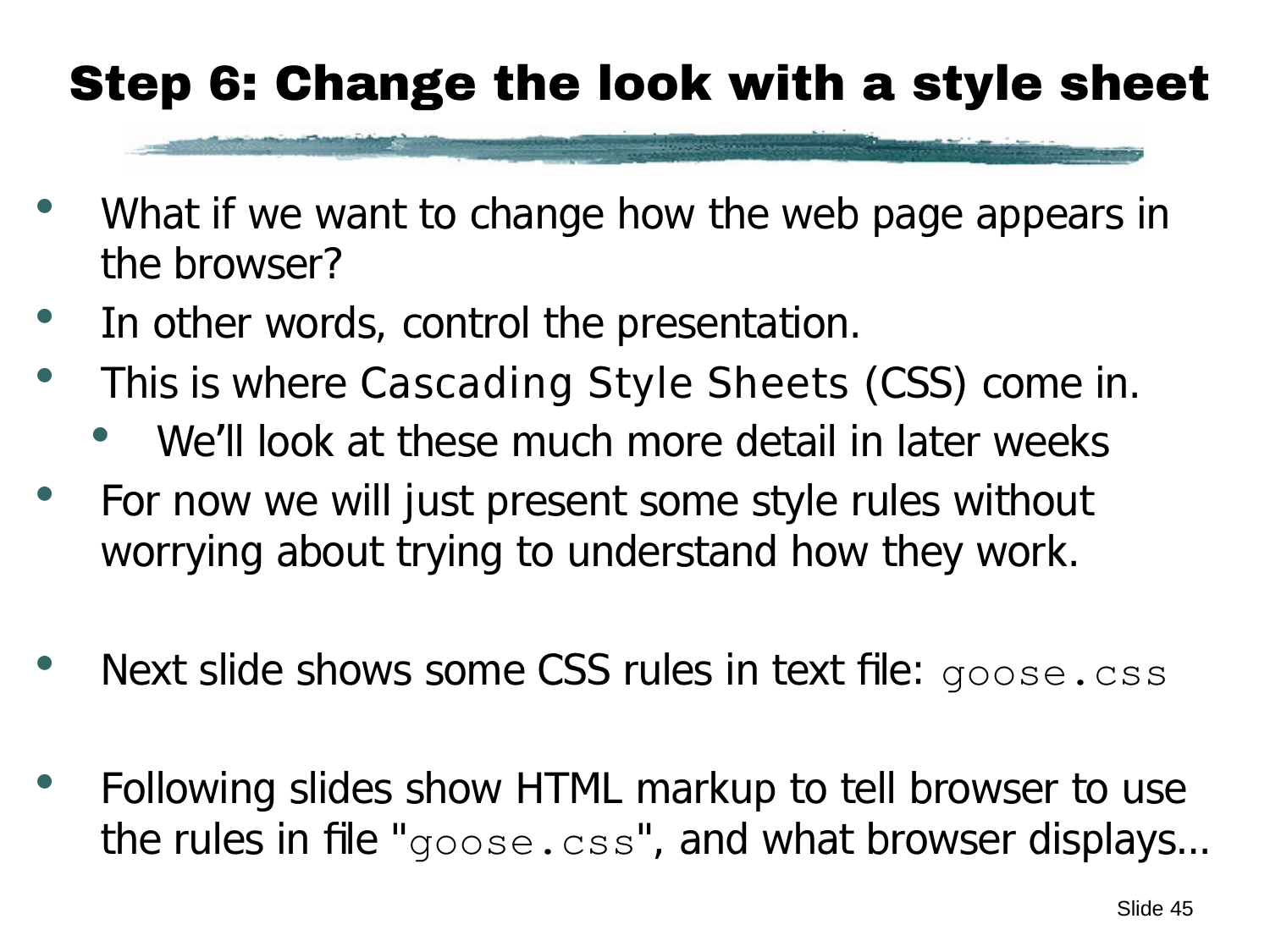

# Step 6: Change the look with a style sheet
What if we want to change how the web page appears in the browser?
In other words, control the presentation.
This is where Cascading Style Sheets (CSS) come in.
We’ll look at these much more detail in later weeks
For now we will just present some style rules without worrying about trying to understand how they work.

Next slide shows some CSS rules in text file: goose.css

Following slides show HTML markup to tell browser to use the rules in file "goose.css", and what browser displays…

Slide 45